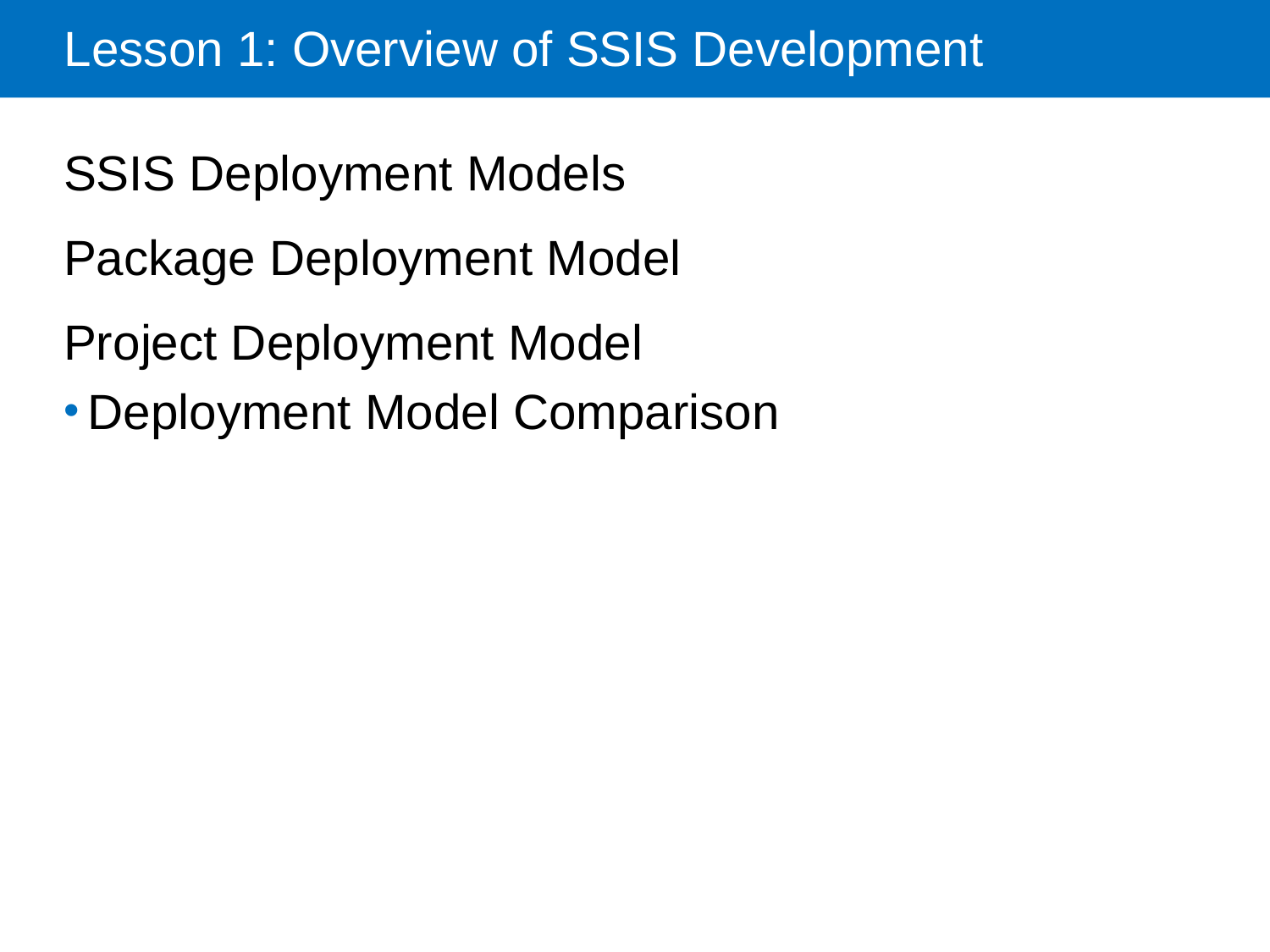

# Lesson 1: Overview of SSIS Development
SSIS Deployment Models
Package Deployment Model
Project Deployment Model
Deployment Model Comparison